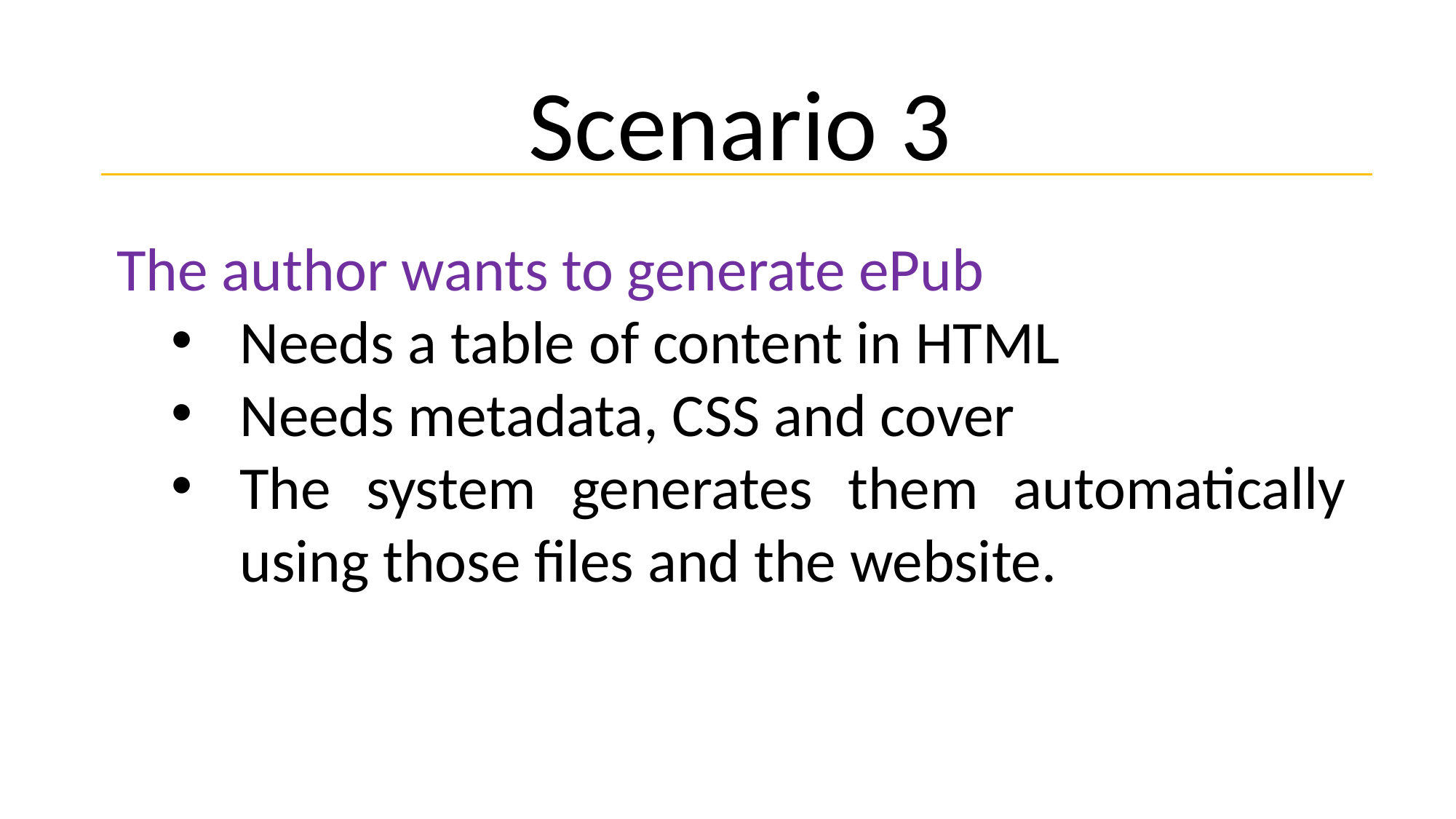

Scenario 3
The author wants to generate ePub
Needs a table of content in HTML
Needs metadata, CSS and cover
The system generates them automatically using those files and the website.